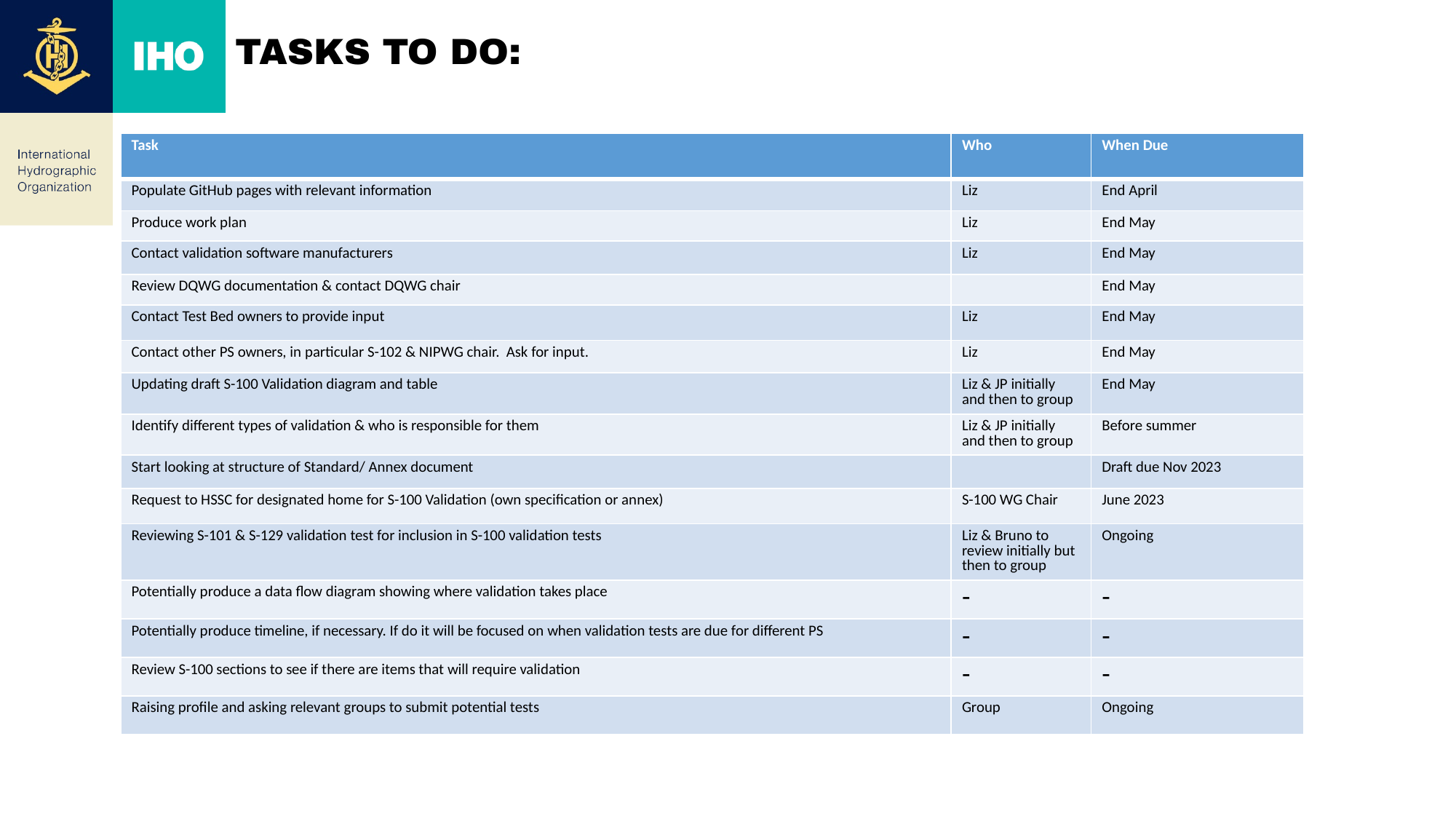

# Tasks to do:

| Task | Who | When Due |
| --- | --- | --- |
| Populate GitHub pages with relevant information | Liz | End April |
| Produce work plan | Liz | End May |
| Contact validation software manufacturers | Liz | End May |
| Review DQWG documentation & contact DQWG chair |  | End May |
| Contact Test Bed owners to provide input | Liz | End May |
| Contact other PS owners, in particular S-102 & NIPWG chair. Ask for input. | Liz | End May |
| Updating draft S-100 Validation diagram and table | Liz & JP initially and then to group | End May |
| Identify different types of validation & who is responsible for them | Liz & JP initially and then to group | Before summer |
| Start looking at structure of Standard/ Annex document |  | Draft due Nov 2023 |
| Request to HSSC for designated home for S-100 Validation (own specification or annex) | S-100 WG Chair | June 2023 |
| Reviewing S-101 & S-129 validation test for inclusion in S-100 validation tests | Liz & Bruno to review initially but then to group | Ongoing |
| Potentially produce a data flow diagram showing where validation takes place | - | - |
| Potentially produce timeline, if necessary. If do it will be focused on when validation tests are due for different PS | - | - |
| Review S-100 sections to see if there are items that will require validation | - | - |
| Raising profile and asking relevant groups to submit potential tests | Group | Ongoing |